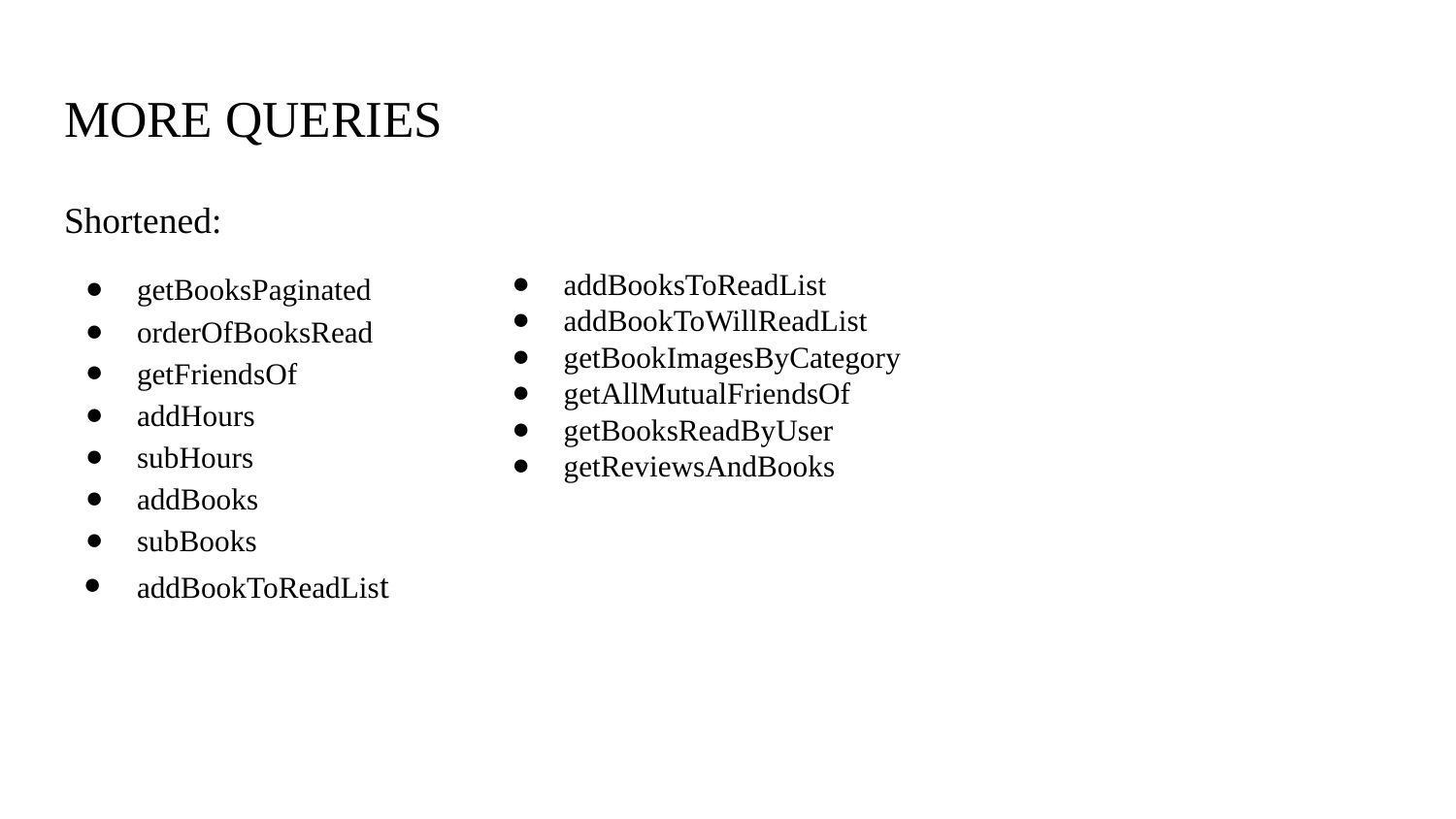

# MORE QUERIES
Shortened:
getBooksPaginated
orderOfBooksRead
getFriendsOf
addHours
subHours
addBooks
subBooks
addBookToReadList
addBooksToReadList
addBookToWillReadList
getBookImagesByCategory
getAllMutualFriendsOf
getBooksReadByUser
getReviewsAndBooks